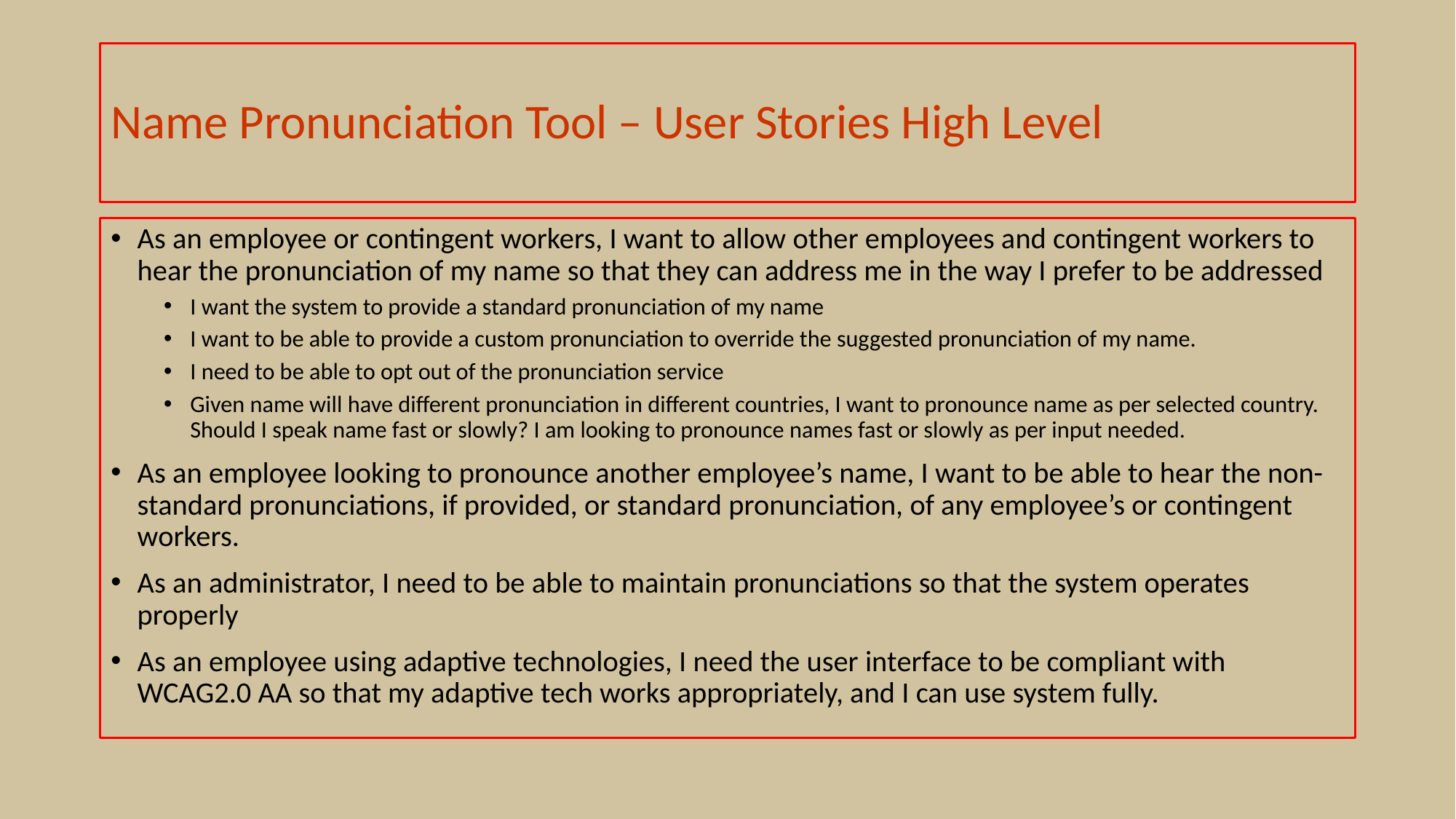

# Name Pronunciation Tool – User Stories High Level
As an employee or contingent workers, I want to allow other employees and contingent workers to hear the pronunciation of my name so that they can address me in the way I prefer to be addressed
I want the system to provide a standard pronunciation of my name
I want to be able to provide a custom pronunciation to override the suggested pronunciation of my name.
I need to be able to opt out of the pronunciation service
Given name will have different pronunciation in different countries, I want to pronounce name as per selected country. Should I speak name fast or slowly? I am looking to pronounce names fast or slowly as per input needed.
As an employee looking to pronounce another employee’s name, I want to be able to hear the non-standard pronunciations, if provided, or standard pronunciation, of any employee’s or contingent workers.
As an administrator, I need to be able to maintain pronunciations so that the system operates properly
As an employee using adaptive technologies, I need the user interface to be compliant with WCAG2.0 AA so that my adaptive tech works appropriately, and I can use system fully.